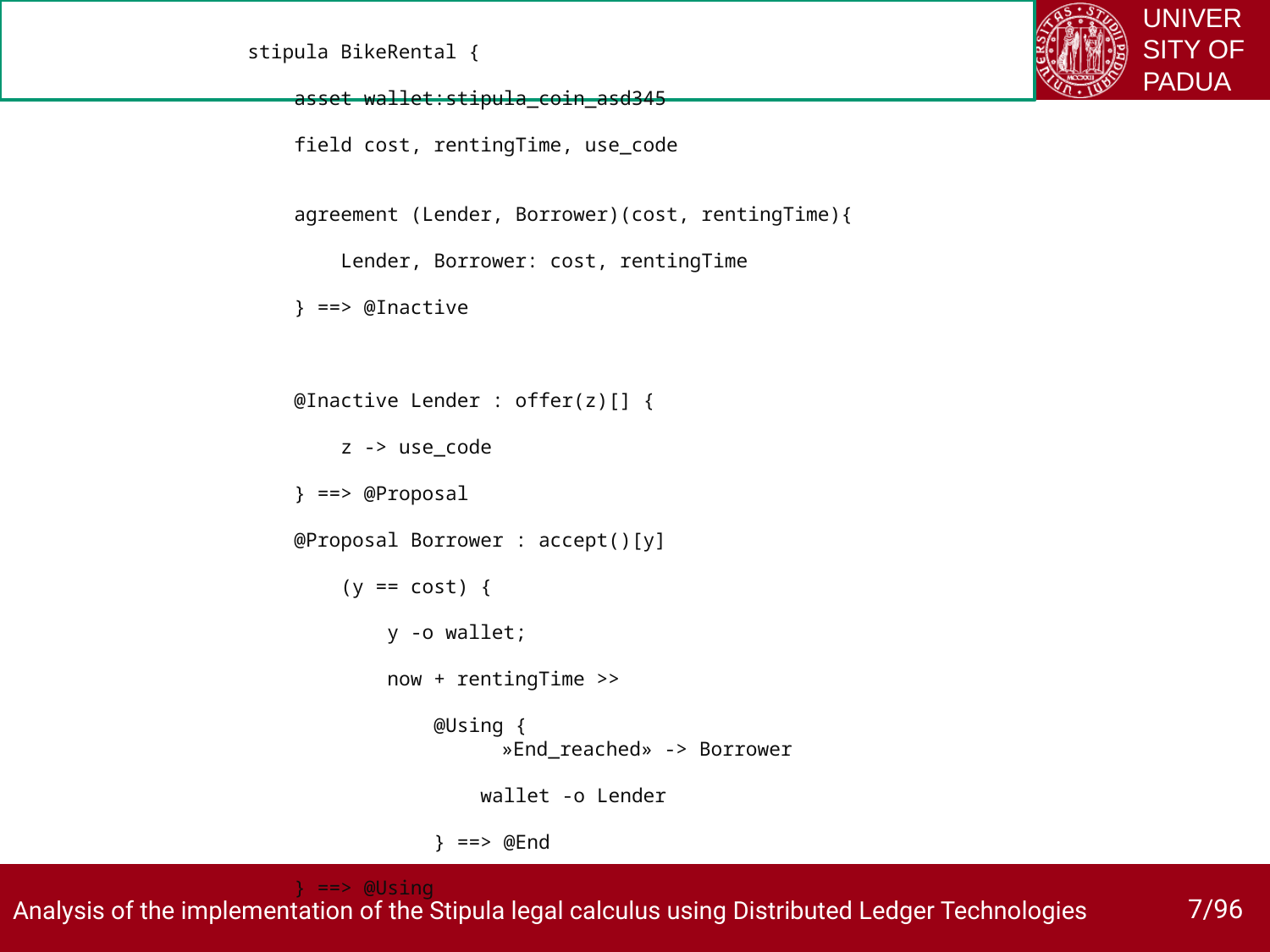

#

stipula BikeRental {

    asset wallet:stipula_coin_asd345

    field cost, rentingTime, use_code

    agreement (Lender, Borrower)(cost, rentingTime){

        Lender, Borrower: cost, rentingTime

    } ==> @Inactive

    @Inactive Lender : offer(z)[] {

        z -> use_code

    } ==> @Proposal

    @Proposal Borrower : accept()[y]

        (y == cost) {

            y -o wallet;

            now + rentingTime >>

                @Using {
		»End_reached» -> Borrower

                    wallet -o Lender

                } ==> @End

    } ==> @Using

    @Using Borrower : end()[] {

        wallet -o Lender

    } ==> @End

  }
7/96